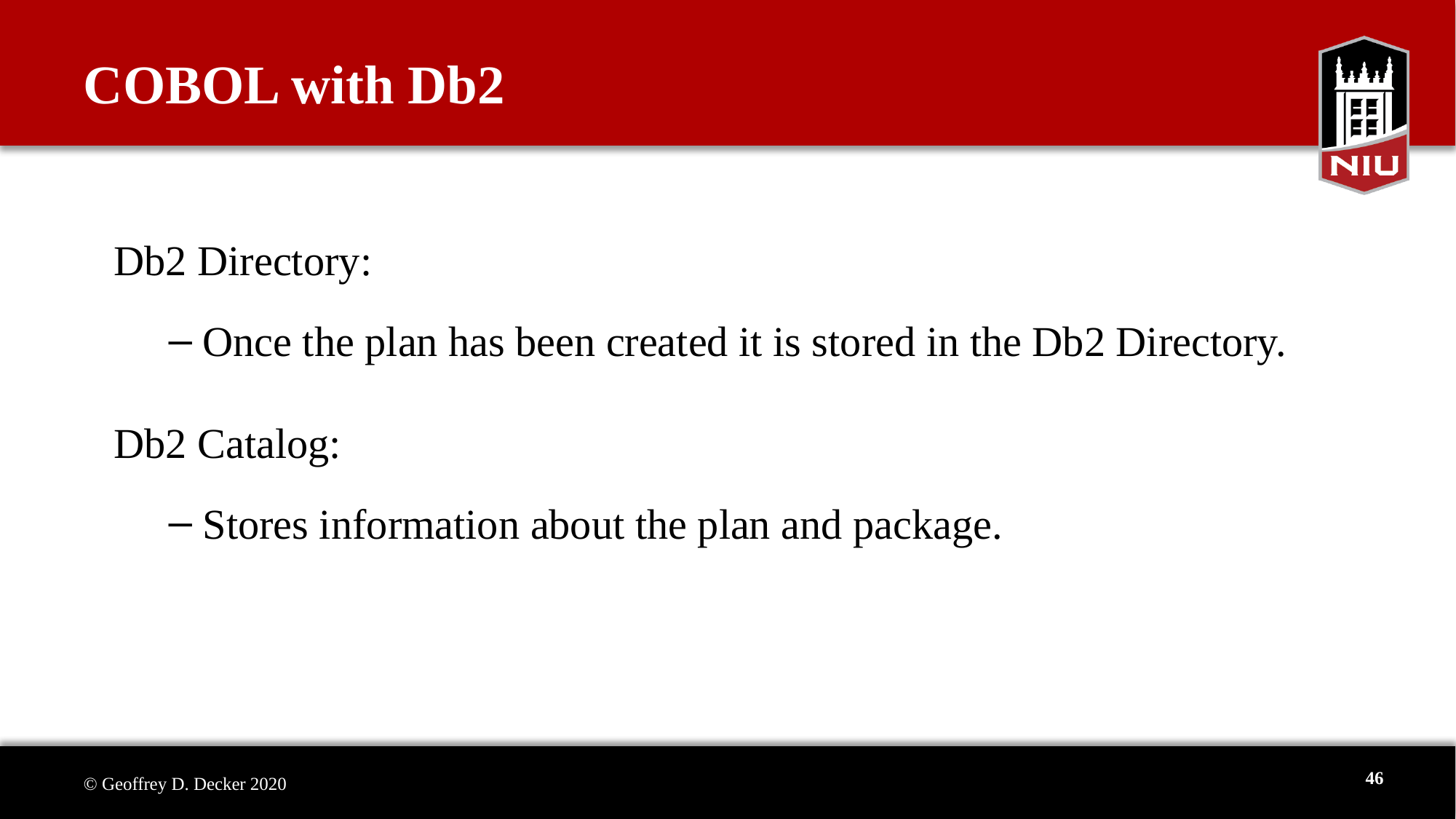

# COBOL with Db2
Db2 Directory:

Once the plan has been created it is stored in the Db2 Directory.

Db2 Catalog:

Stores information about the plan and package.

46
© Geoffrey D. Decker 2020